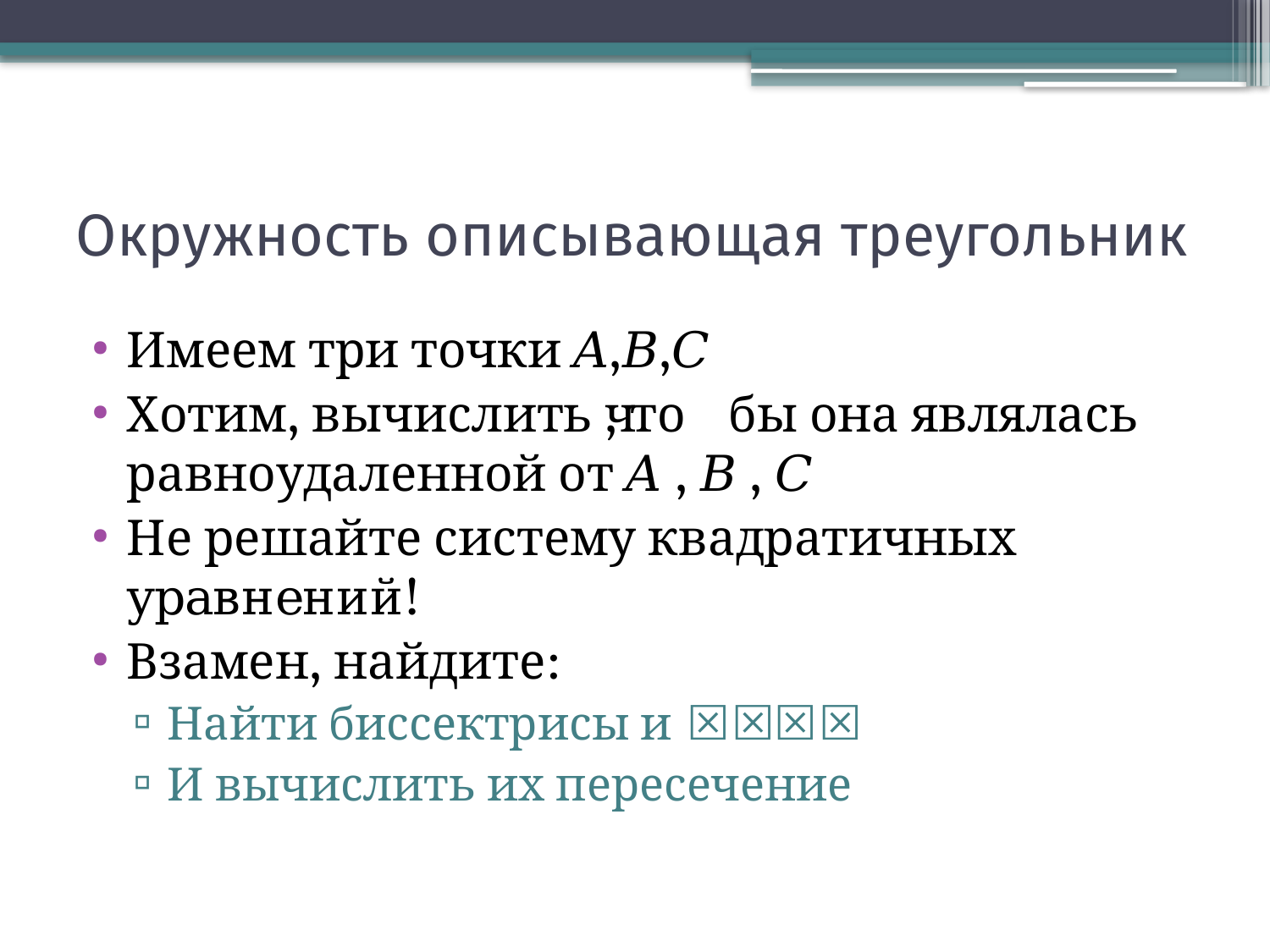

# Окружность описывающая треугольник
Имеем три точки 𝐴,𝐵,𝐶
Хотим, вычислить 𝑃, что бы она являлась равноудаленной от 𝐴, 𝐵, 𝐶
Не решайте систему квадратичных уравнений!
Взамен, найдите:
Найти биссектрисы 𝐴 𝐵 и 𝐵 𝐶
И вычислить их пересечение